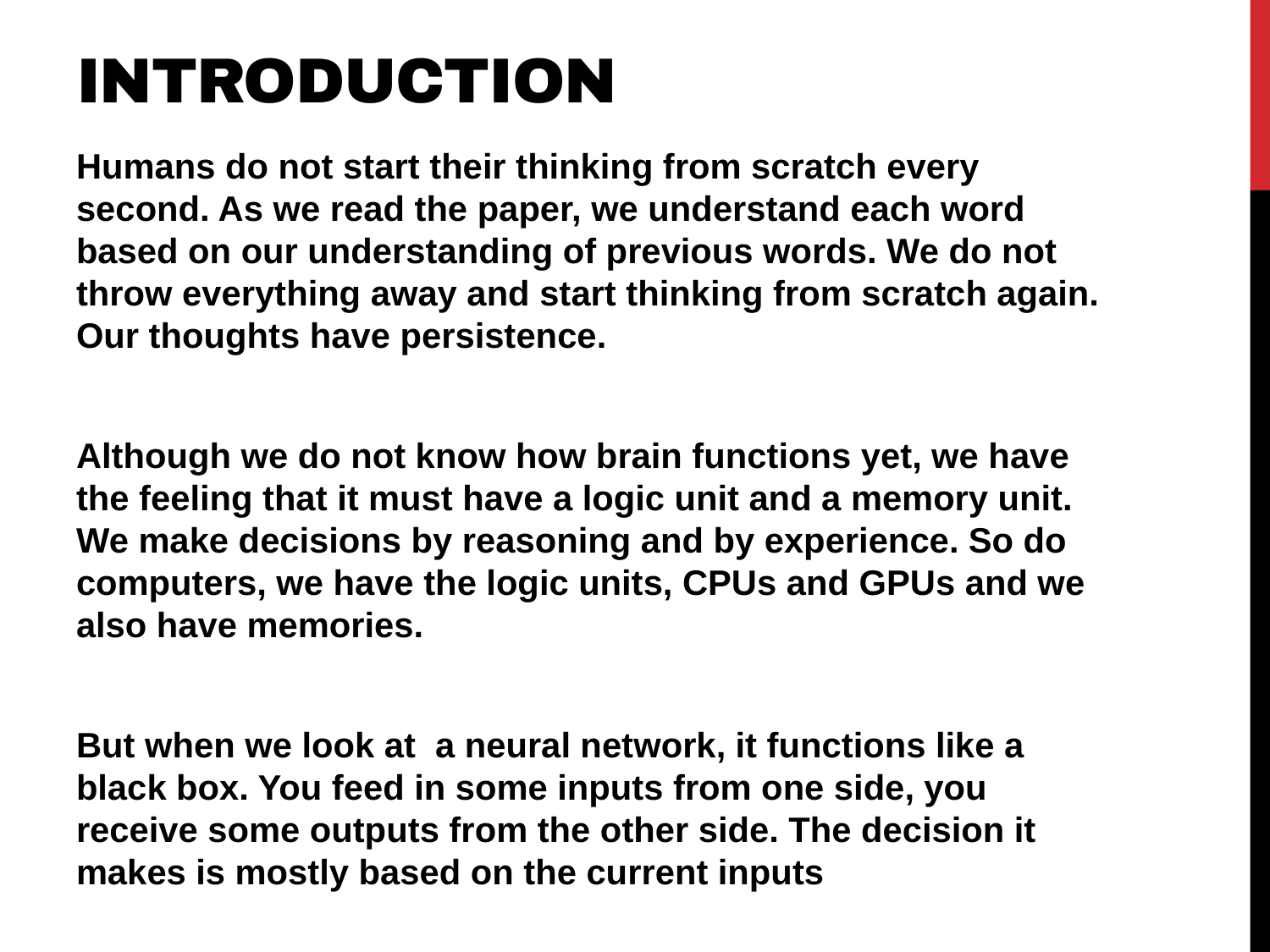

# introduction
Humans do not start their thinking from scratch every second. As we read the paper, we understand each word based on our understanding of previous words. We do not throw everything away and start thinking from scratch again. Our thoughts have persistence.

Although we do not know how brain functions yet, we have the feeling that it must have a logic unit and a memory unit. We make decisions by reasoning and by experience. So do computers, we have the logic units, CPUs and GPUs and we also have memories.

But when we look at  a neural network, it functions like a black box. You feed in some inputs from one side, you receive some outputs from the other side. The decision it makes is mostly based on the current inputs